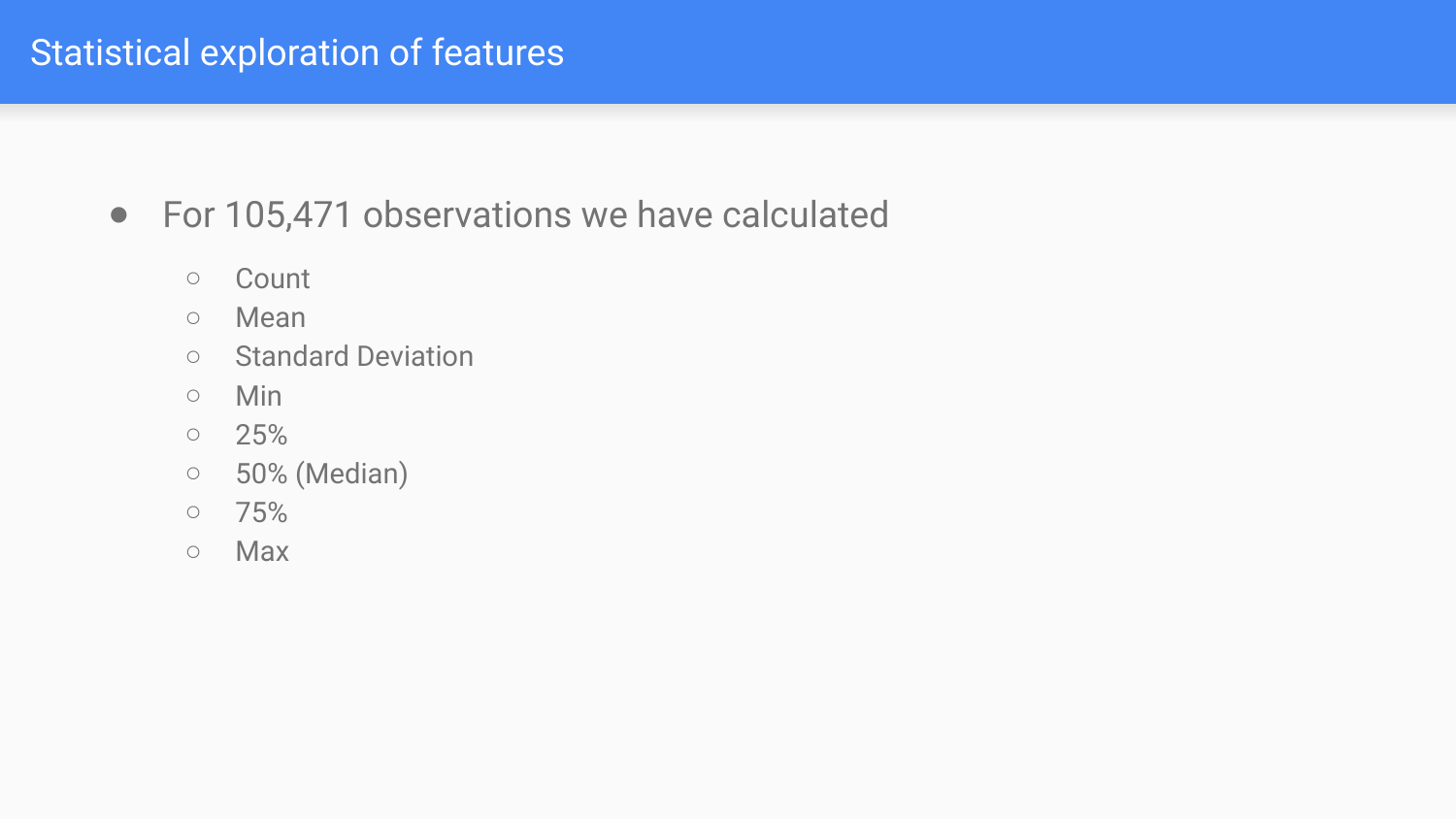

# Statistical exploration of features
For 105,471 observations we have calculated
Count
Mean
Standard Deviation
Min
25%
50% (Median)
75%
Max